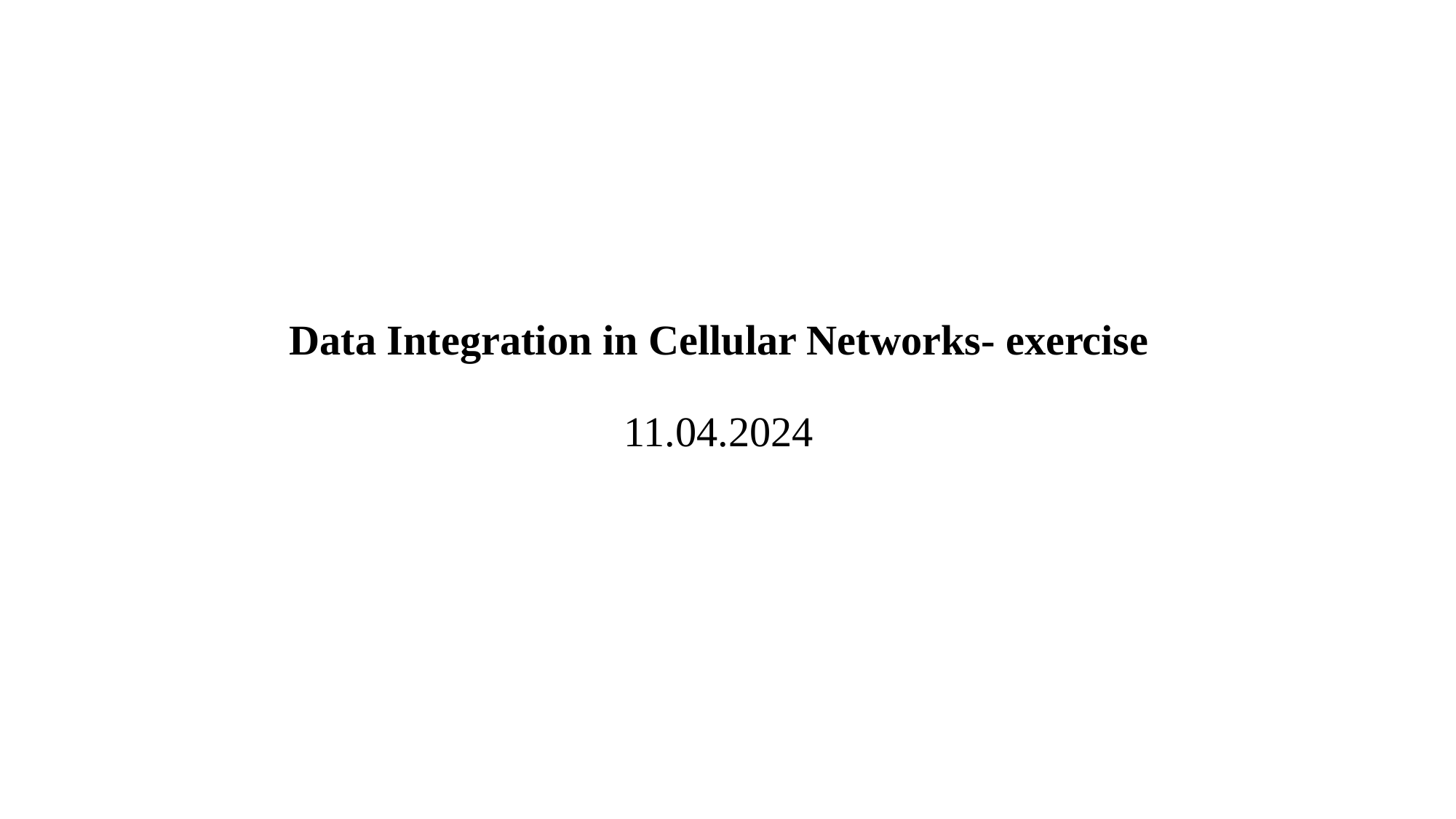

# Data Integration in Cellular Networks- exercise 11.04.2024